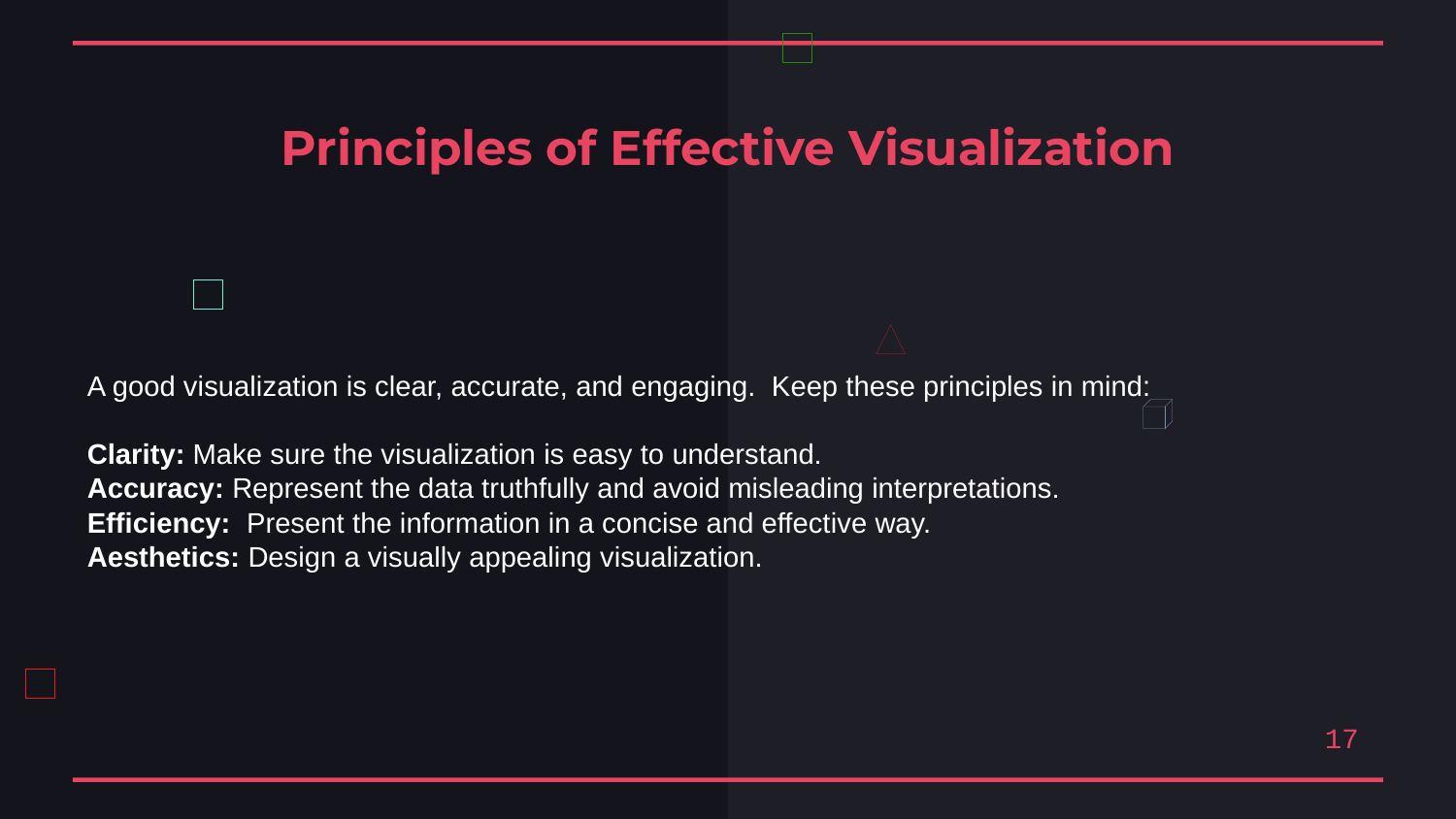

Principles of Effective Visualization
A good visualization is clear, accurate, and engaging.  Keep these principles in mind:

Clarity: Make sure the visualization is easy to understand.
Accuracy: Represent the data truthfully and avoid misleading interpretations.
Efficiency:  Present the information in a concise and effective way.
Aesthetics: Design a visually appealing visualization.

17